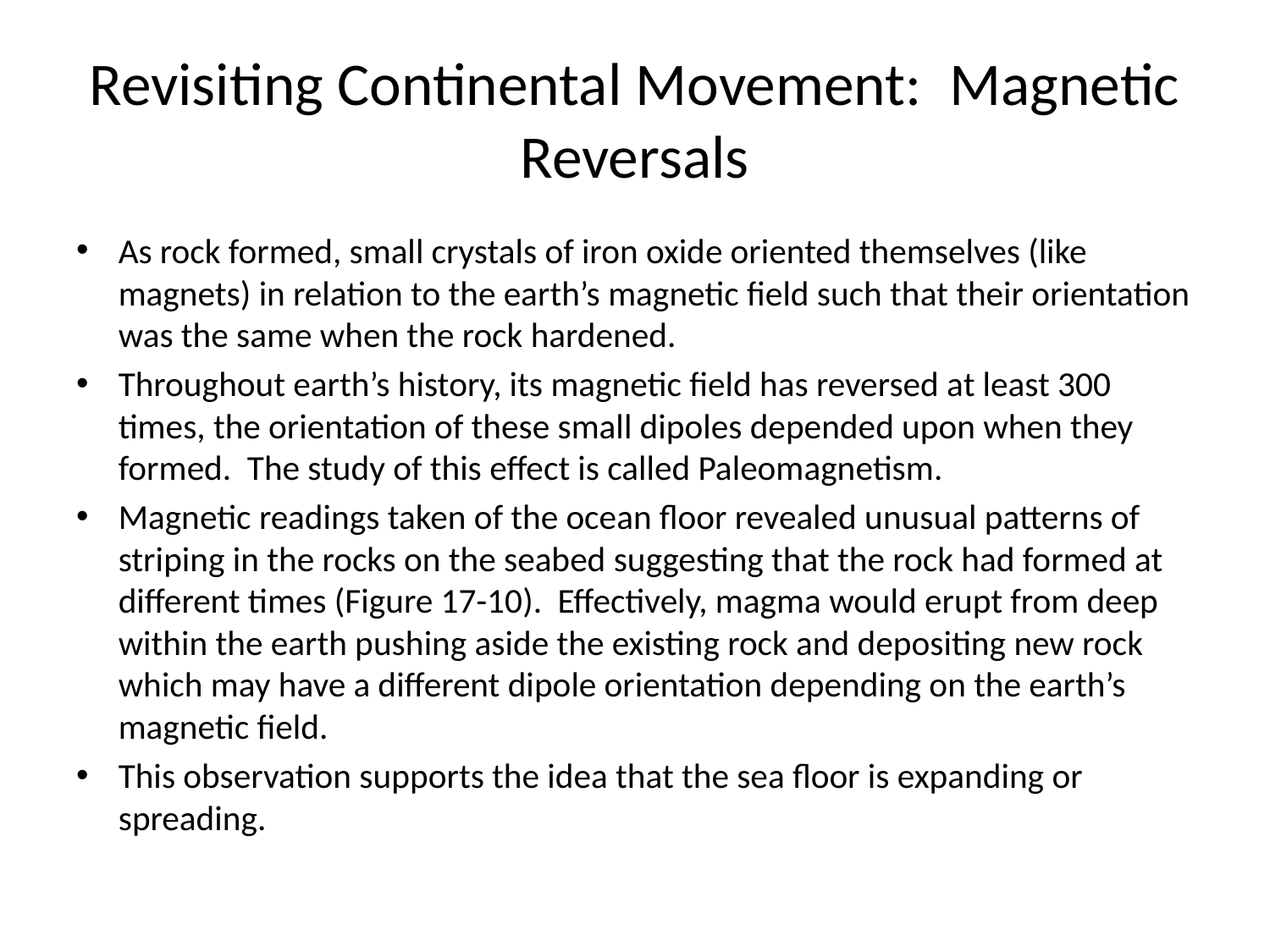

# Revisiting Continental Movement:  Magnetic Reversals
As rock formed, small crystals of iron oxide oriented themselves (like magnets) in relation to the earth’s magnetic field such that their orientation was the same when the rock hardened.
Throughout earth’s history, its magnetic field has reversed at least 300 times, the orientation of these small dipoles depended upon when they formed.  The study of this effect is called Paleomagnetism.
Magnetic readings taken of the ocean floor revealed unusual patterns of striping in the rocks on the seabed suggesting that the rock had formed at different times (Figure 17-10).  Effectively, magma would erupt from deep within the earth pushing aside the existing rock and depositing new rock which may have a different dipole orientation depending on the earth’s magnetic field.
This observation supports the idea that the sea floor is expanding or spreading.